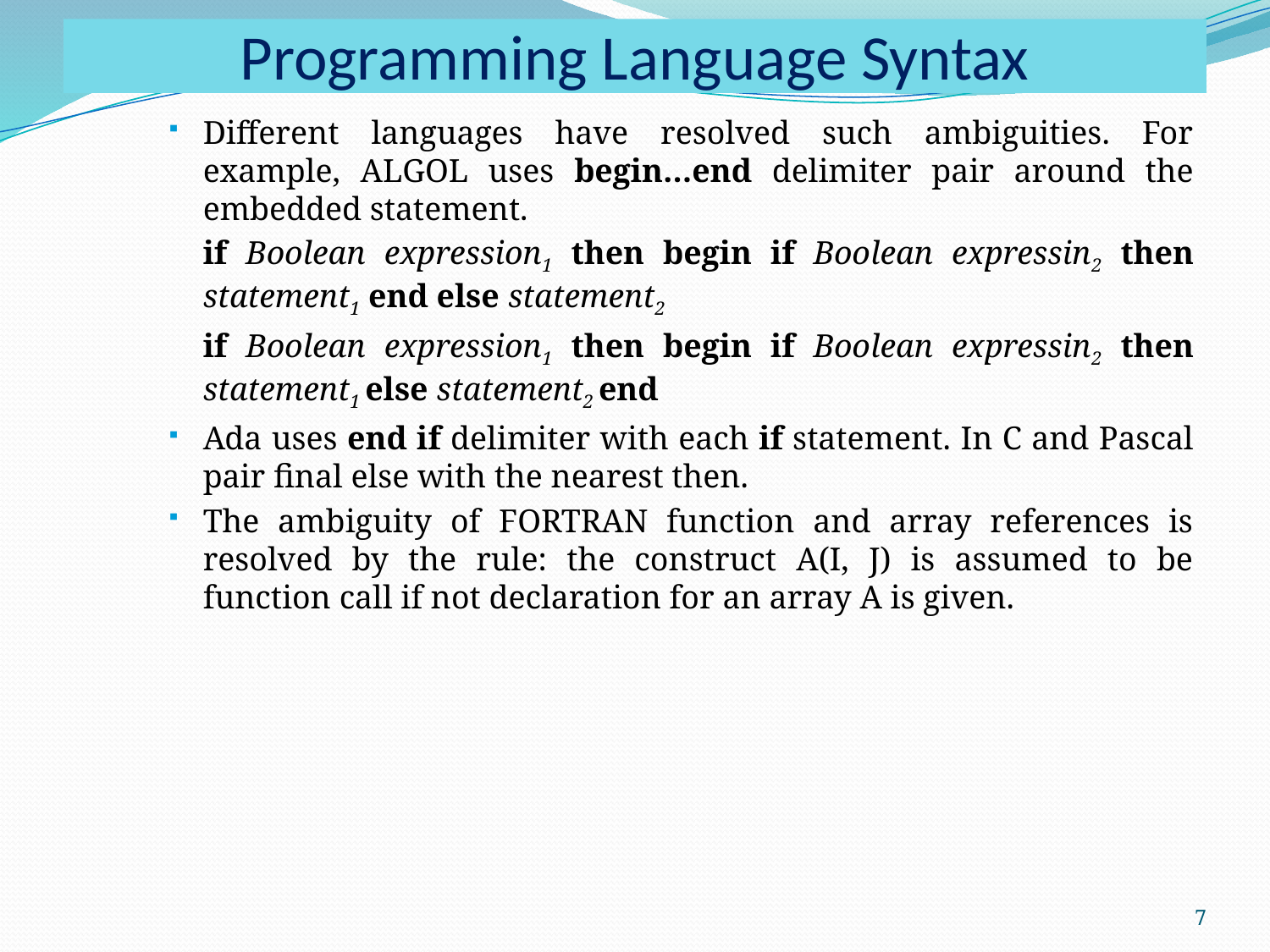

# Programming Language Syntax
Different languages have resolved such ambiguities. For example, ALGOL uses begin…end delimiter pair around the embedded statement.
if Boolean expression1 then begin if Boolean expressin2 then statement1 end else statement2
if Boolean expression1 then begin if Boolean expressin2 then statement1 else statement2 end
Ada uses end if delimiter with each if statement. In C and Pascal pair final else with the nearest then.
The ambiguity of FORTRAN function and array references is resolved by the rule: the construct A(I, J) is assumed to be function call if not declaration for an array A is given.
7